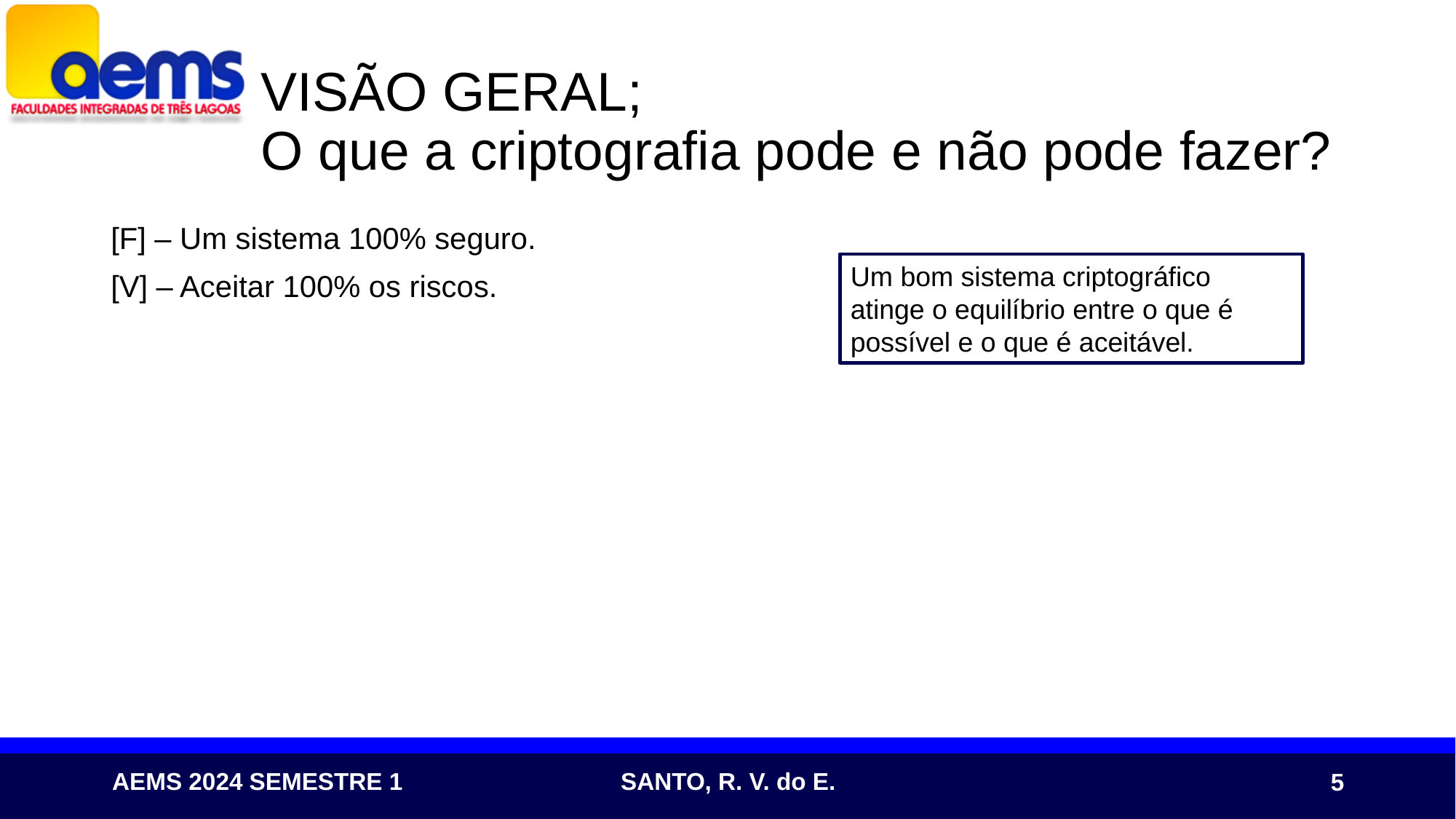

# VISÃO GERAL; O que a criptografia pode e não pode fazer?
[F] – Um sistema 100% seguro.
[V] – Aceitar 100% os riscos.
Um bom sistema criptográfico atinge o equilíbrio entre o que é possível e o que é aceitável.
5